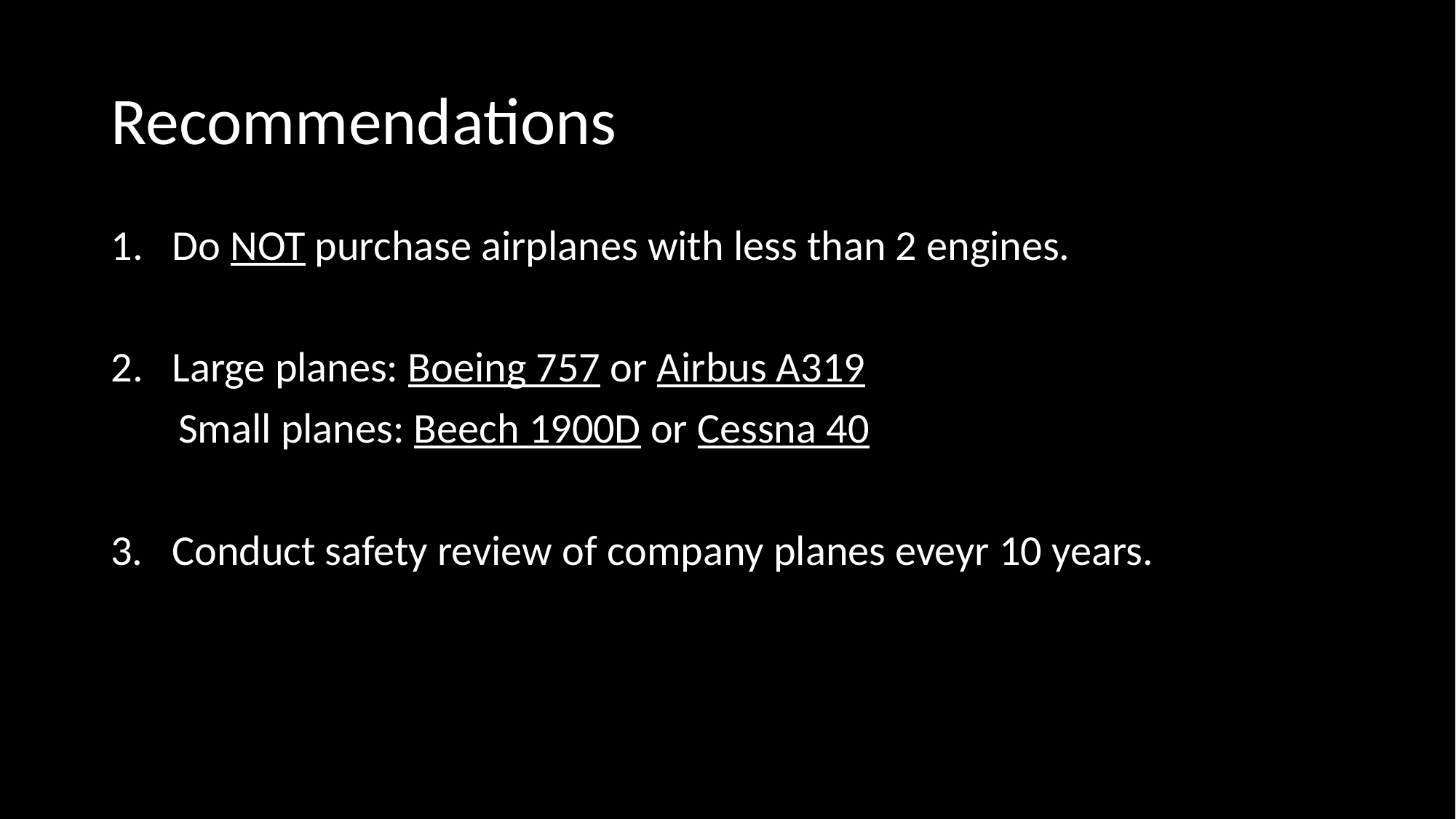

# Recommendations
Do NOT purchase airplanes with less than 2 engines.

Large planes: Boeing 757 or Airbus A319
       Small planes: Beech 1900D or Cessna 40

3.   Conduct safety review of company planes eveyr 10 years.